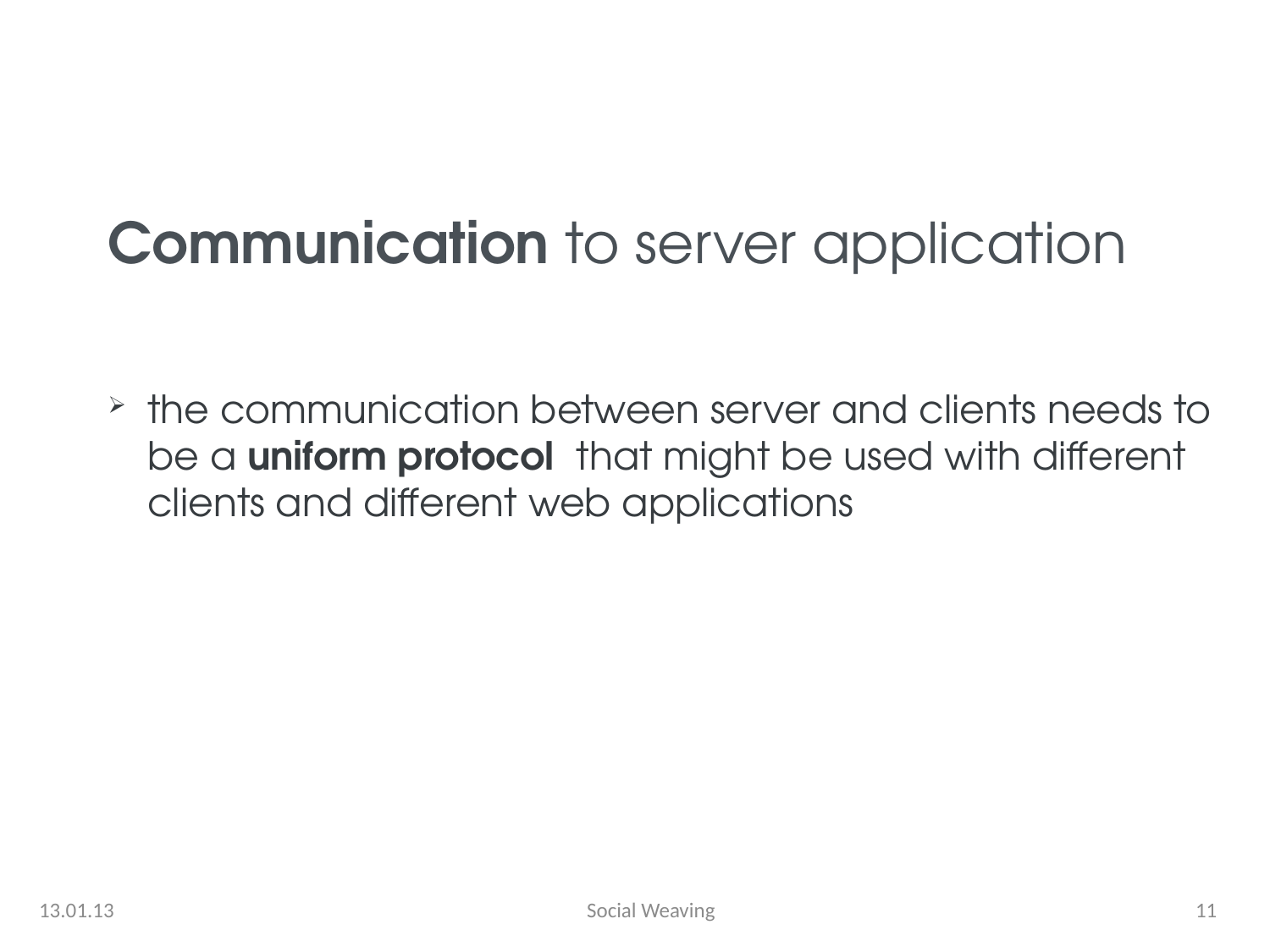

# Communication to server application
the communication between server and clients needs to be a uniform protocol  that might be used with different clients and different web applications

13.01.13
Social Weaving
11